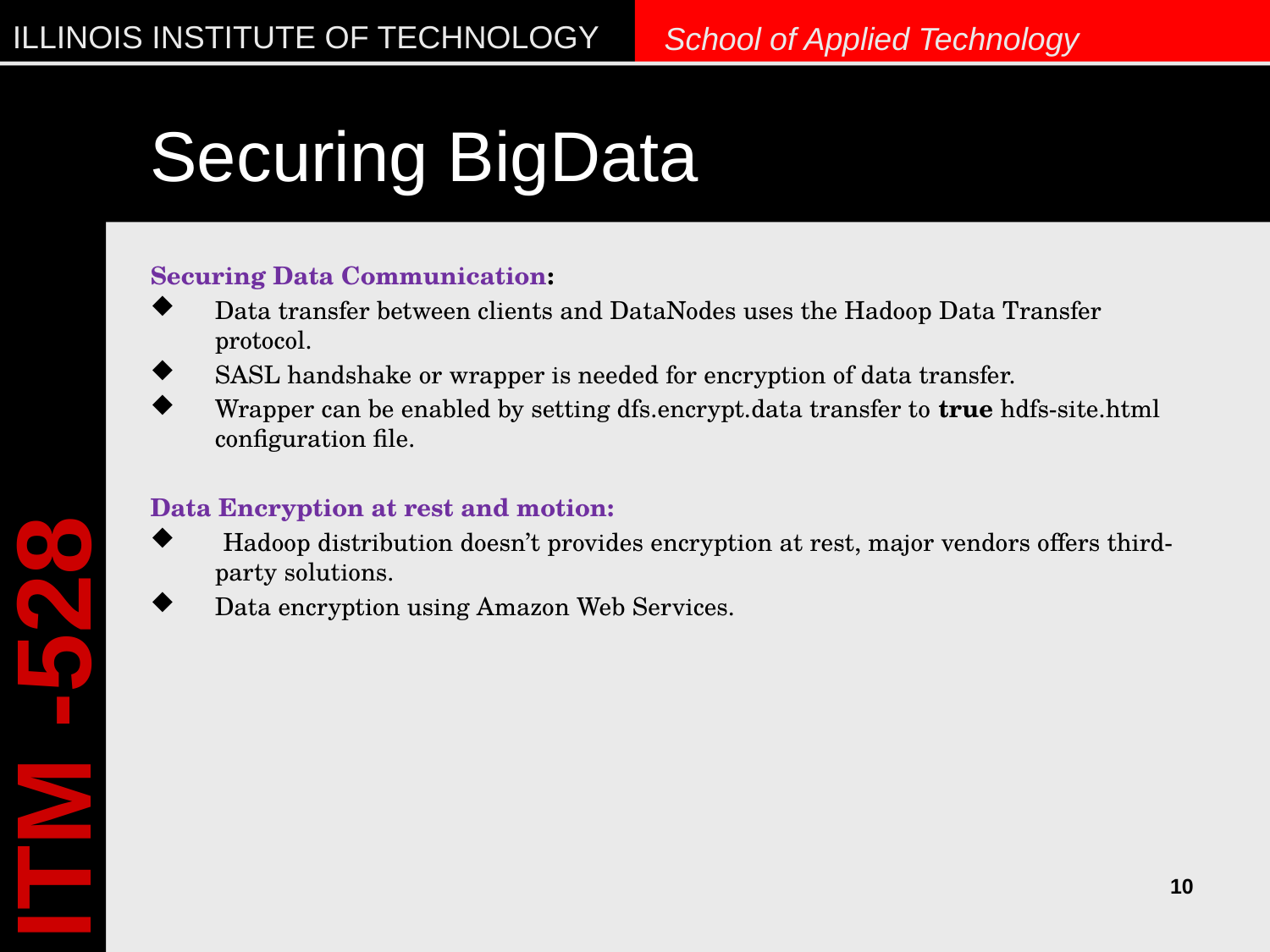

# Securing BigData
Securing Data Communication:
Data transfer between clients and DataNodes uses the Hadoop Data Transfer protocol.
SASL handshake or wrapper is needed for encryption of data transfer.
Wrapper can be enabled by setting dfs.encrypt.data transfer to true hdfs-site.html configuration file.

Data Encryption at rest and motion:
 Hadoop distribution doesn’t provides encryption at rest, major vendors offers third-party solutions.
Data encryption using Amazon Web Services.

10